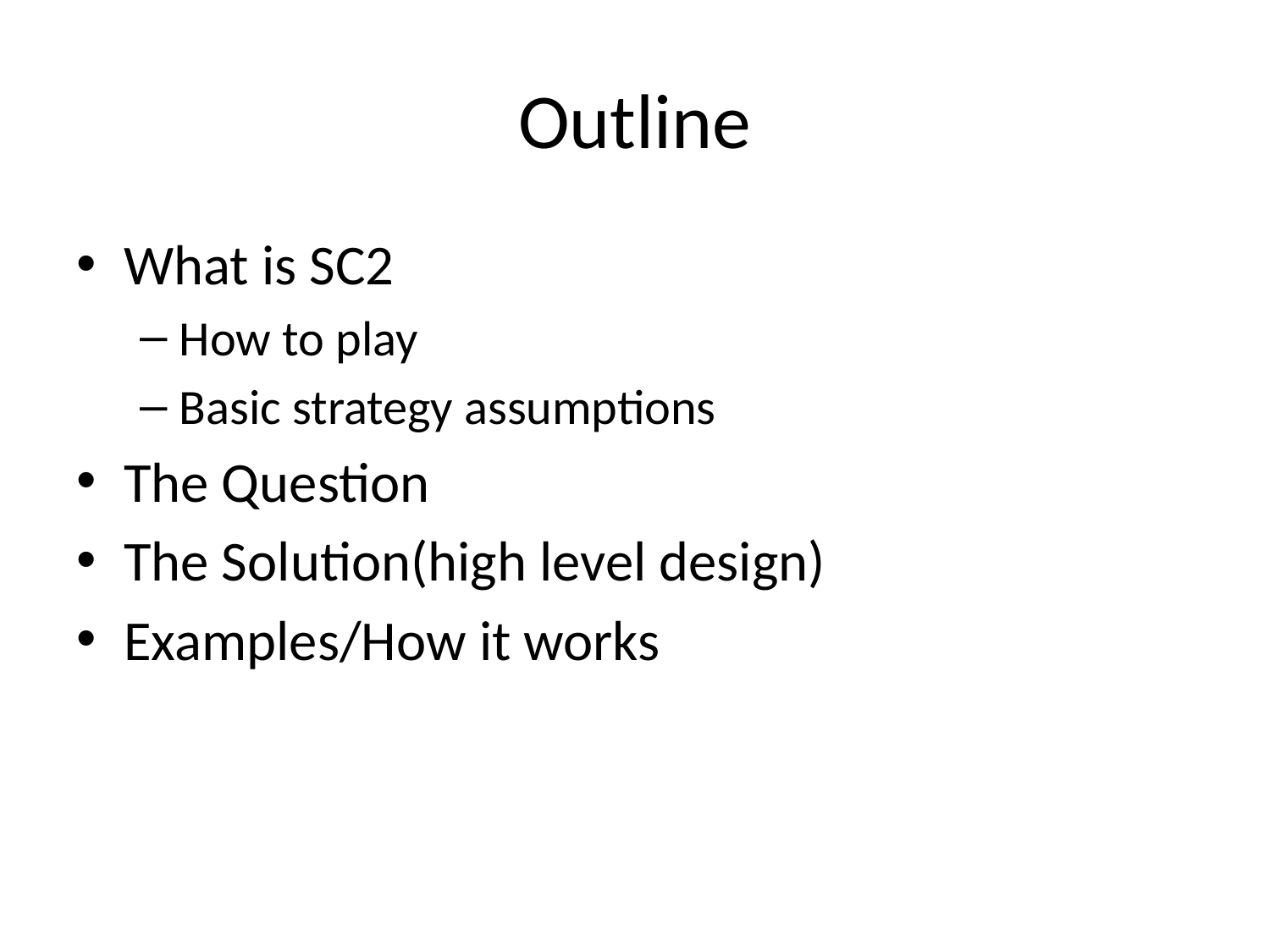

# Outline
What is SC2
How to play
Basic strategy assumptions
The Question
The Solution(high level design)
Examples/How it works